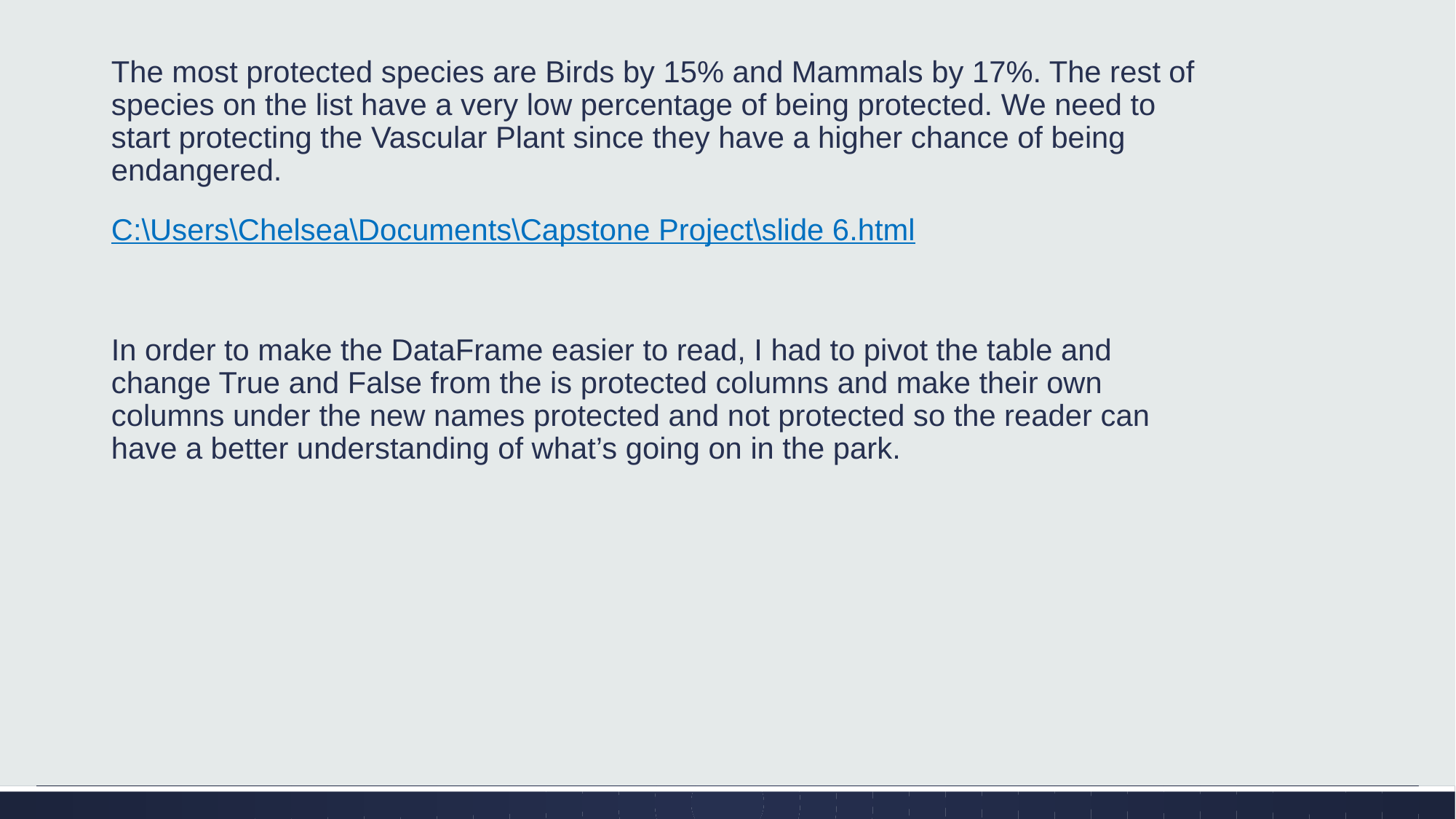

The most protected species are Birds by 15% and Mammals by 17%. The rest of species on the list have a very low percentage of being protected. We need to start protecting the Vascular Plant since they have a higher chance of being endangered.
C:\Users\Chelsea\Documents\Capstone Project\slide 6.html

In order to make the DataFrame easier to read, I had to pivot the table and change True and False from the is protected columns and make their own columns under the new names protected and not protected so the reader can have a better understanding of what’s going on in the park.